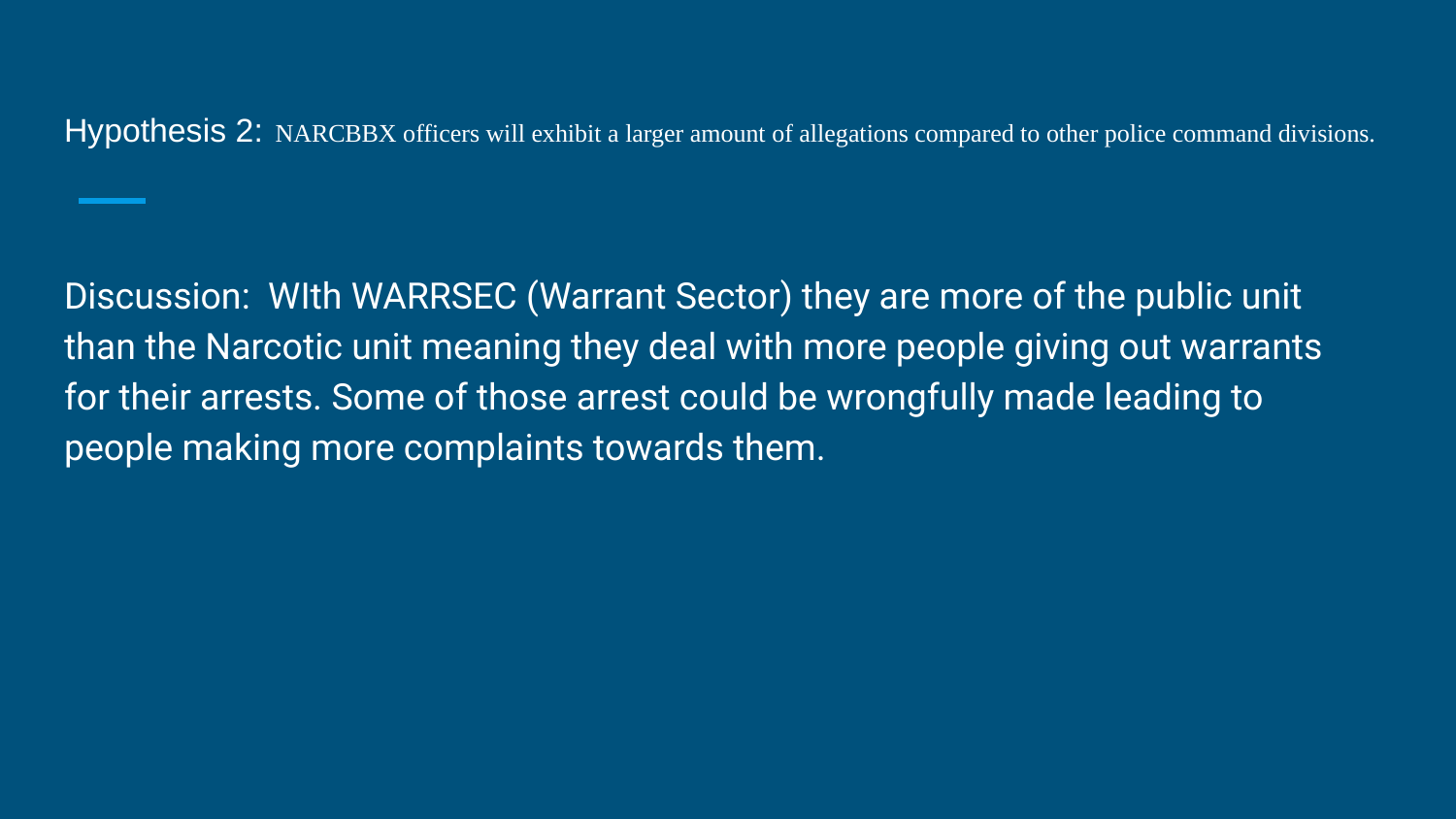

# Hypothesis 2: NARCBBX officers will exhibit a larger amount of allegations compared to other police command divisions.
Discussion:  WIth WARRSEC (Warrant Sector) they are more of the public unit than the Narcotic unit meaning they deal with more people giving out warrants for their arrests. Some of those arrest could be wrongfully made leading to people making more complaints towards them.